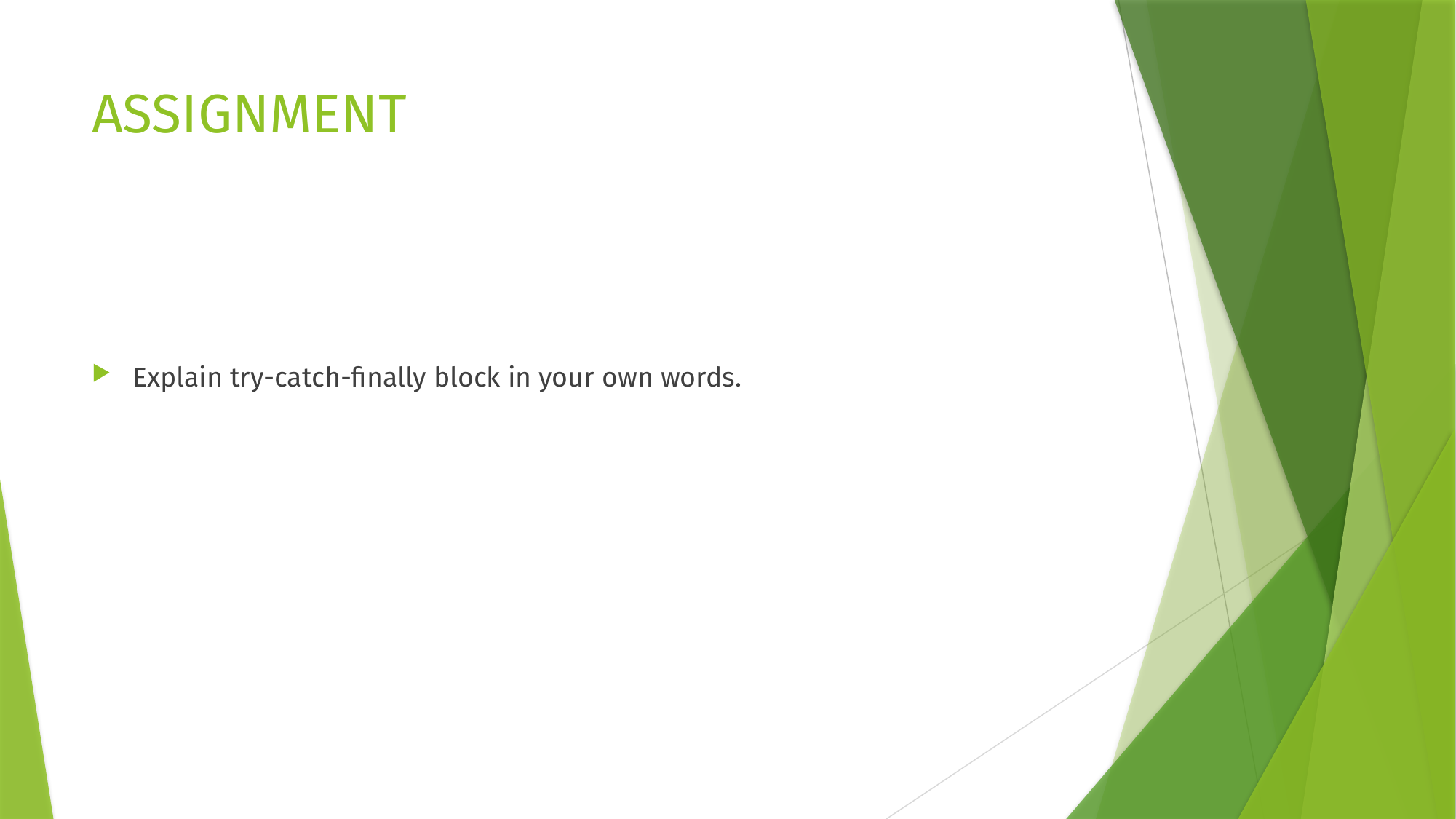

# ASSIGNMENT

Explain try-catch-finally block in your own words.